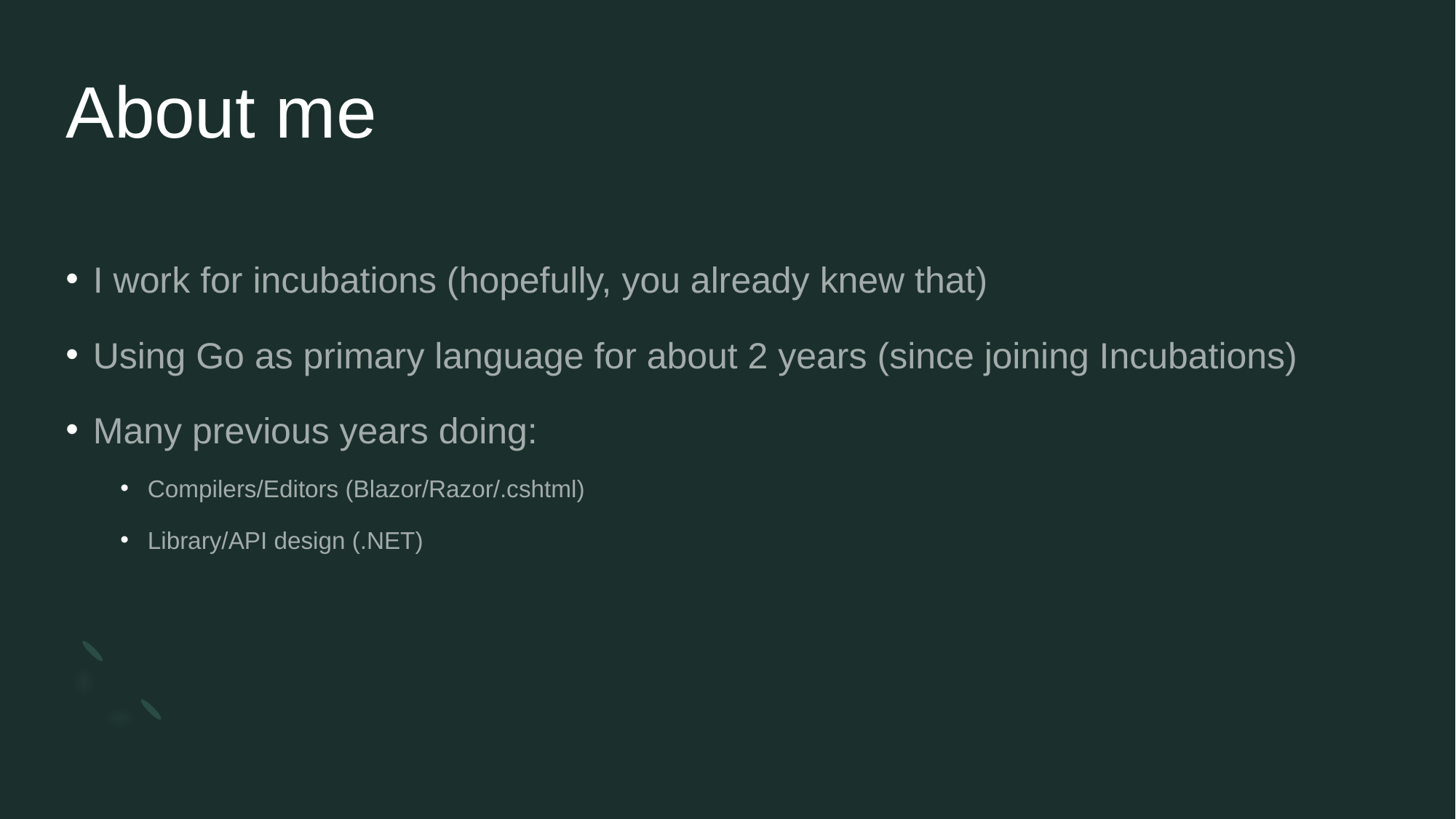

# About me
I work for incubations (hopefully, you already knew that)
Using Go as primary language for about 2 years (since joining Incubations)
Many previous years doing:
Compilers/Editors (Blazor/Razor/.cshtml)
Library/API design (.NET)